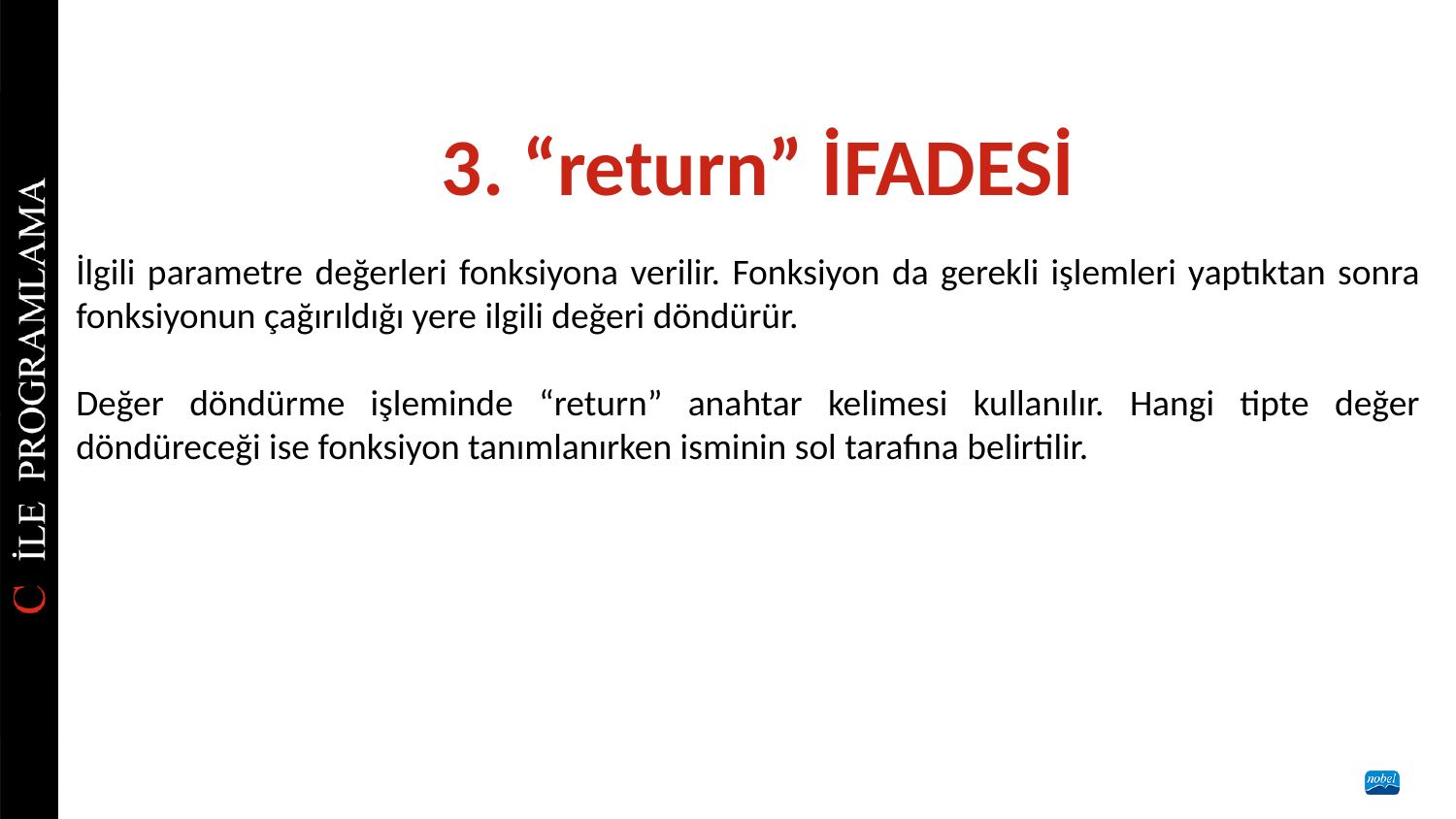

# 3. “return” İFADESİ
İlgili parametre değerleri fonksiyona verilir. Fonksiyon da gerekli işlemleri yaptıktan sonra fonksiyonun çağırıldığı yere ilgili değeri döndürür.

Değer döndürme işleminde “return” anahtar kelimesi kullanılır. Hangi tipte değer döndüreceği ise fonksiyon tanımlanırken isminin sol tarafına belirtilir.